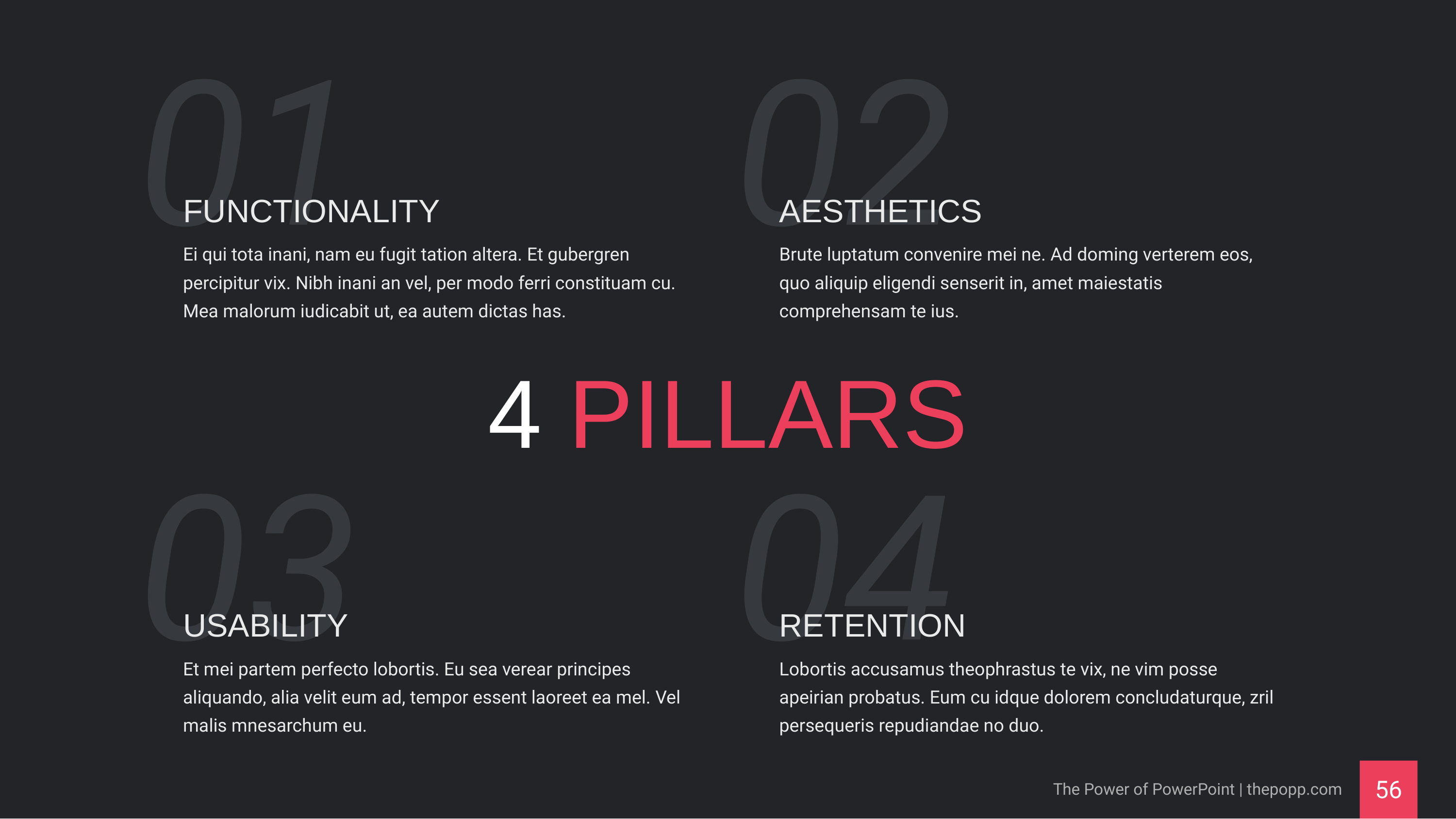

01
02
FUNCTIONALITY
AESTHETICS
Ei qui tota inani, nam eu fugit tation altera. Et gubergren percipitur vix. Nibh inani an vel, per modo ferri constituam cu. Mea malorum iudicabit ut, ea autem dictas has.
Brute luptatum convenire mei ne. Ad doming verterem eos, quo aliquip eligendi senserit in, amet maiestatis comprehensam te ius.
# 4 PILLARS
03
04
USABILITY
RETENTION
Et mei partem perfecto lobortis. Eu sea verear principes aliquando, alia velit eum ad, tempor essent laoreet ea mel. Vel malis mnesarchum eu.
Lobortis accusamus theophrastus te vix, ne vim posse apeirian probatus. Eum cu idque dolorem concludaturque, zril persequeris repudiandae no duo.

The Power of PowerPoint | thepopp.com
56